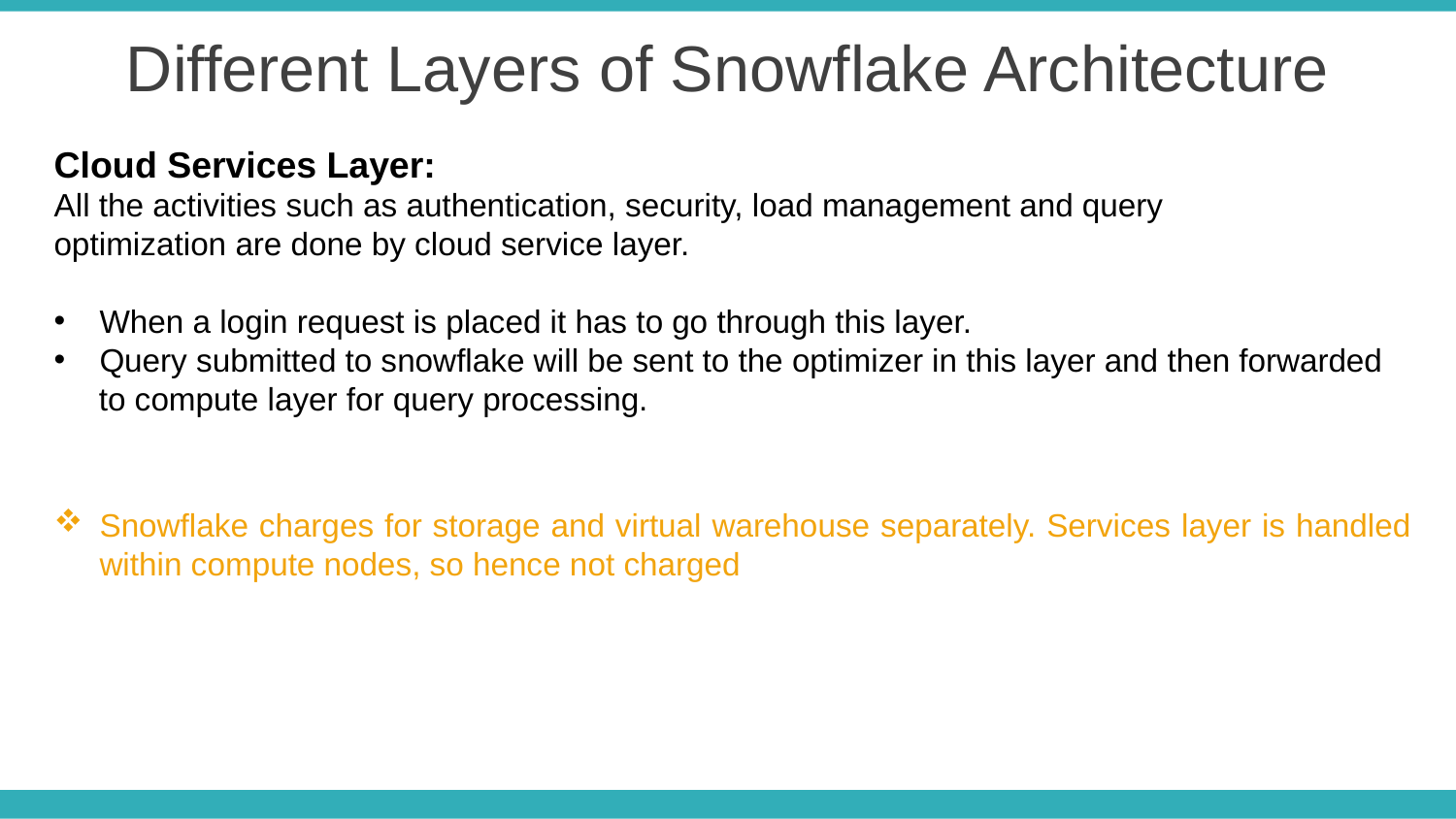

Different Layers of Snowflake Architecture
Cloud Services Layer:
All the activities such as authentication, security, load management and query
optimization are done by cloud service layer.

When a login request is placed it has to go through this layer.
Query submitted to snowflake will be sent to the optimizer in this layer and then forwarded
     to compute layer for query processing.

Snowflake charges for storage and virtual warehouse separately. Services layer is handled within compute nodes, so hence not charged